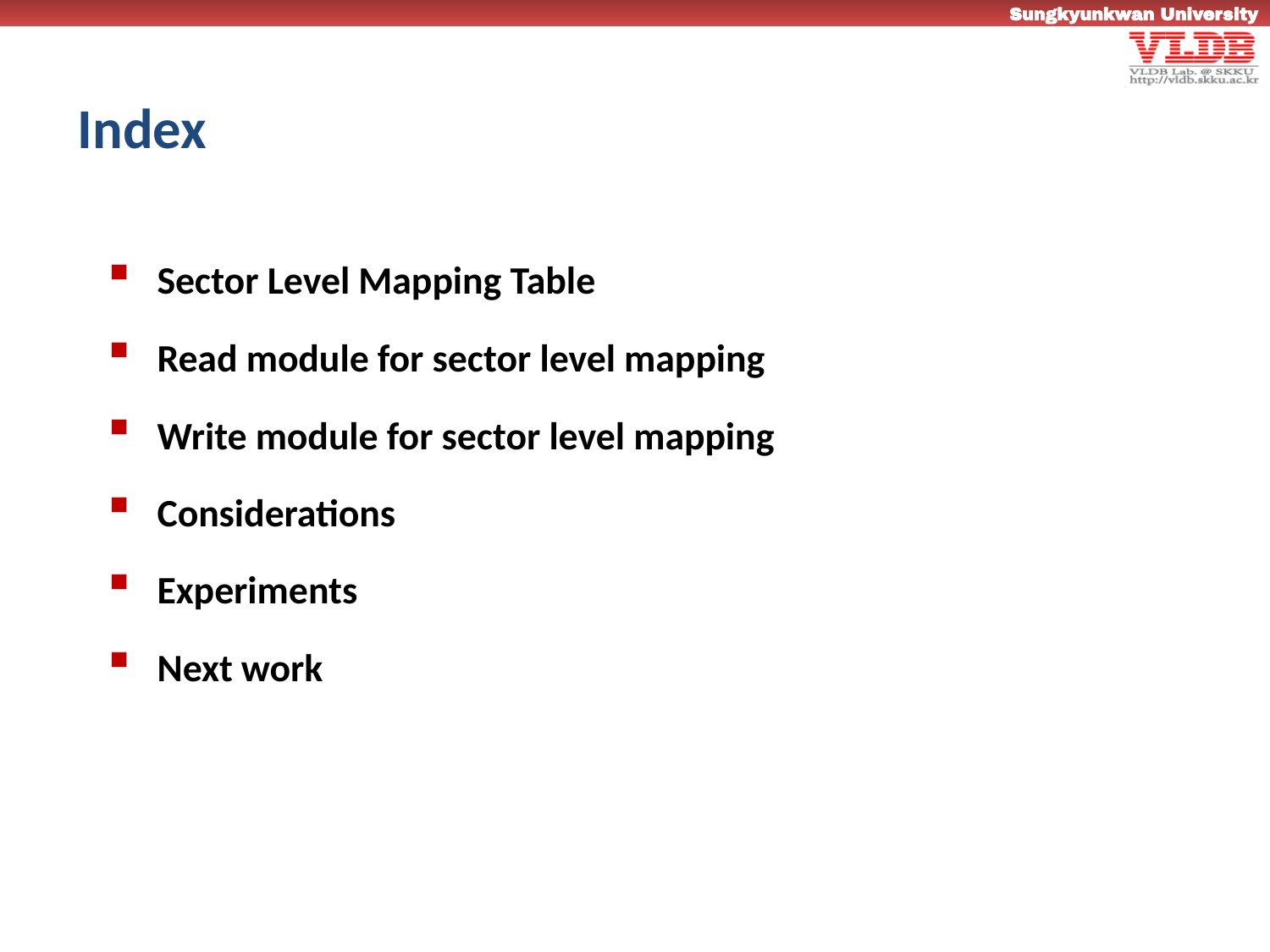

# Index
Sector Level Mapping Table
Read module for sector level mapping
Write module for sector level mapping
Considerations
Experiments
Next work